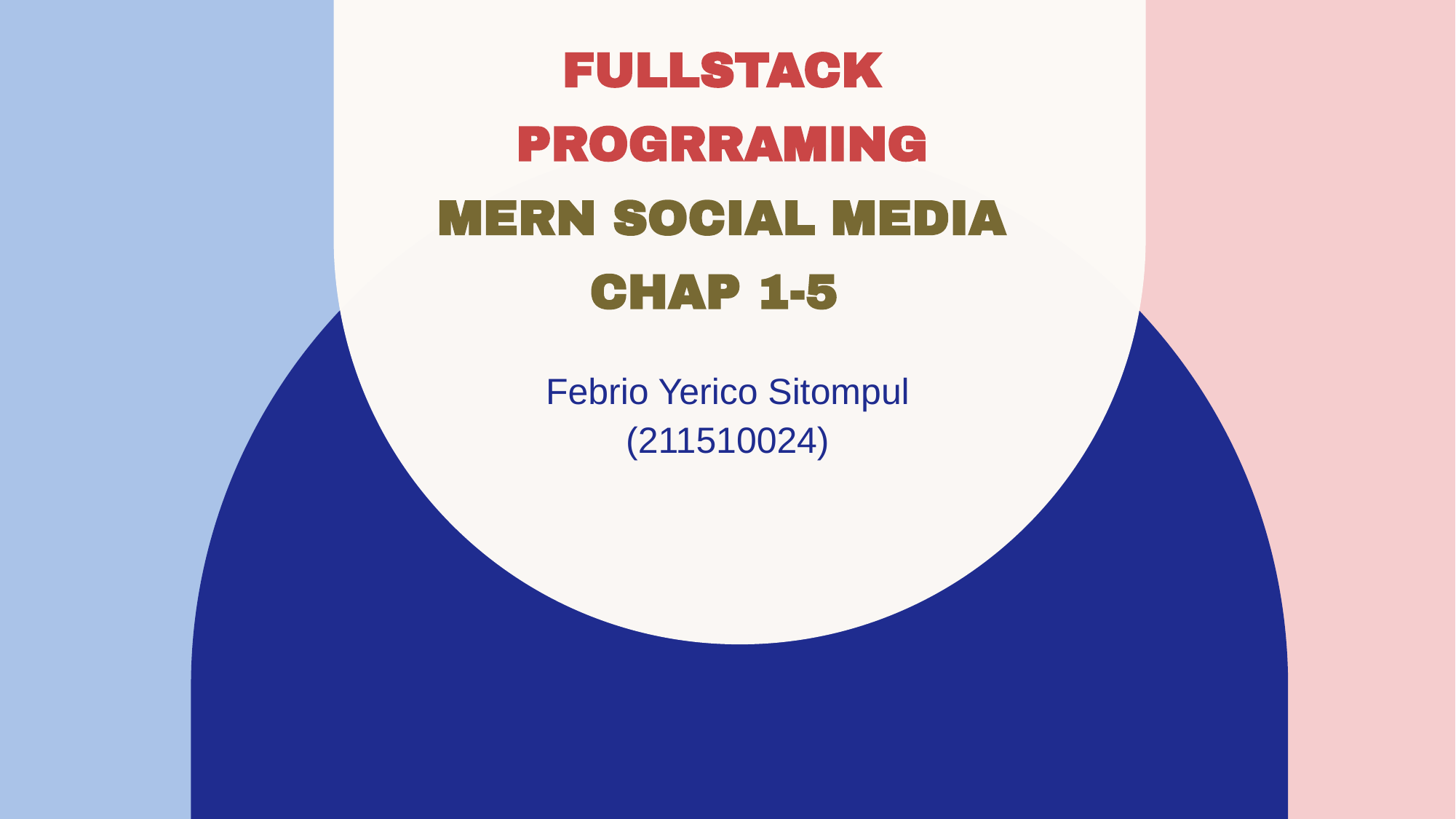

# FULLSTACK PROGRRAMING MERN SOCIAL MEDIA CHAP 1-5
Febrio Yerico Sitompul
(211510024)​